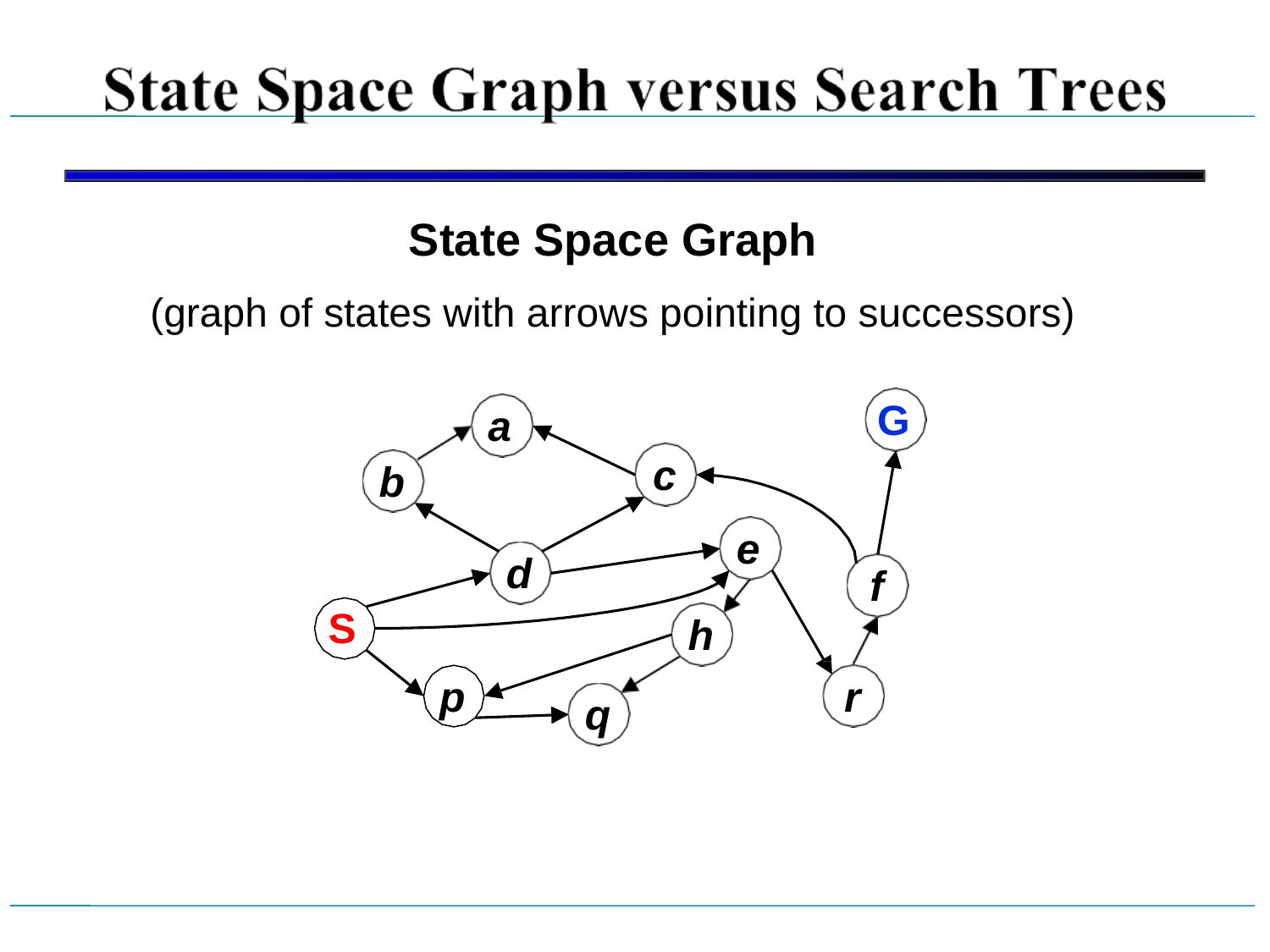

State Space Graph
(graph of states with arrows pointing to successors)

G

a

c

b

e

d

f

S

h

p
r

q